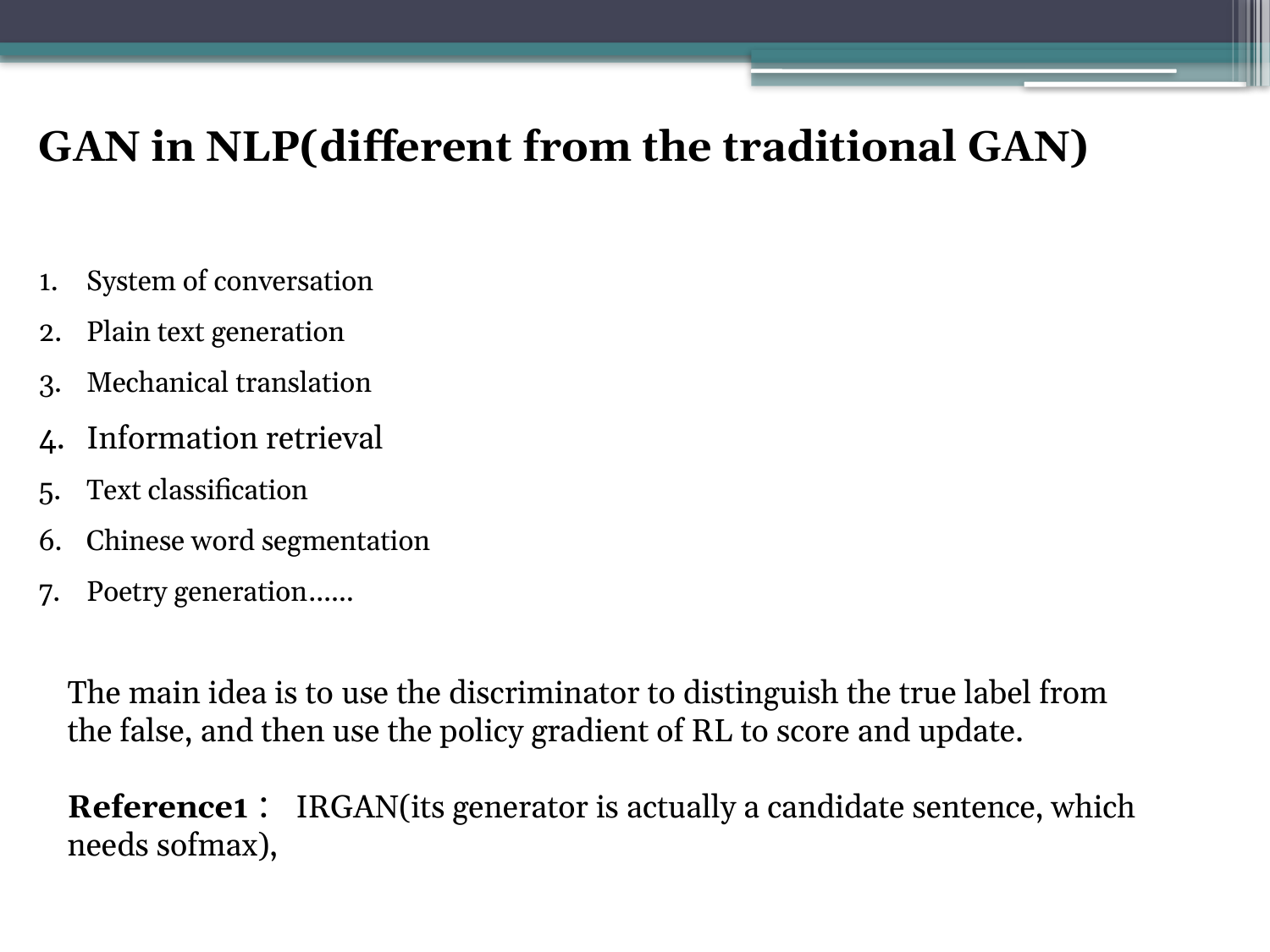

GAN in NLP(different from the traditional GAN)

System of conversation
Plain text generation
Mechanical translation
Information retrieval
Text classification
Chinese word segmentation
Poetry generation……
The main idea is to use the discriminator to distinguish the true label from the false, and then use the policy gradient of RL to score and update.

Reference1：IRGAN(its generator is actually a candidate sentence, which needs sofmax),